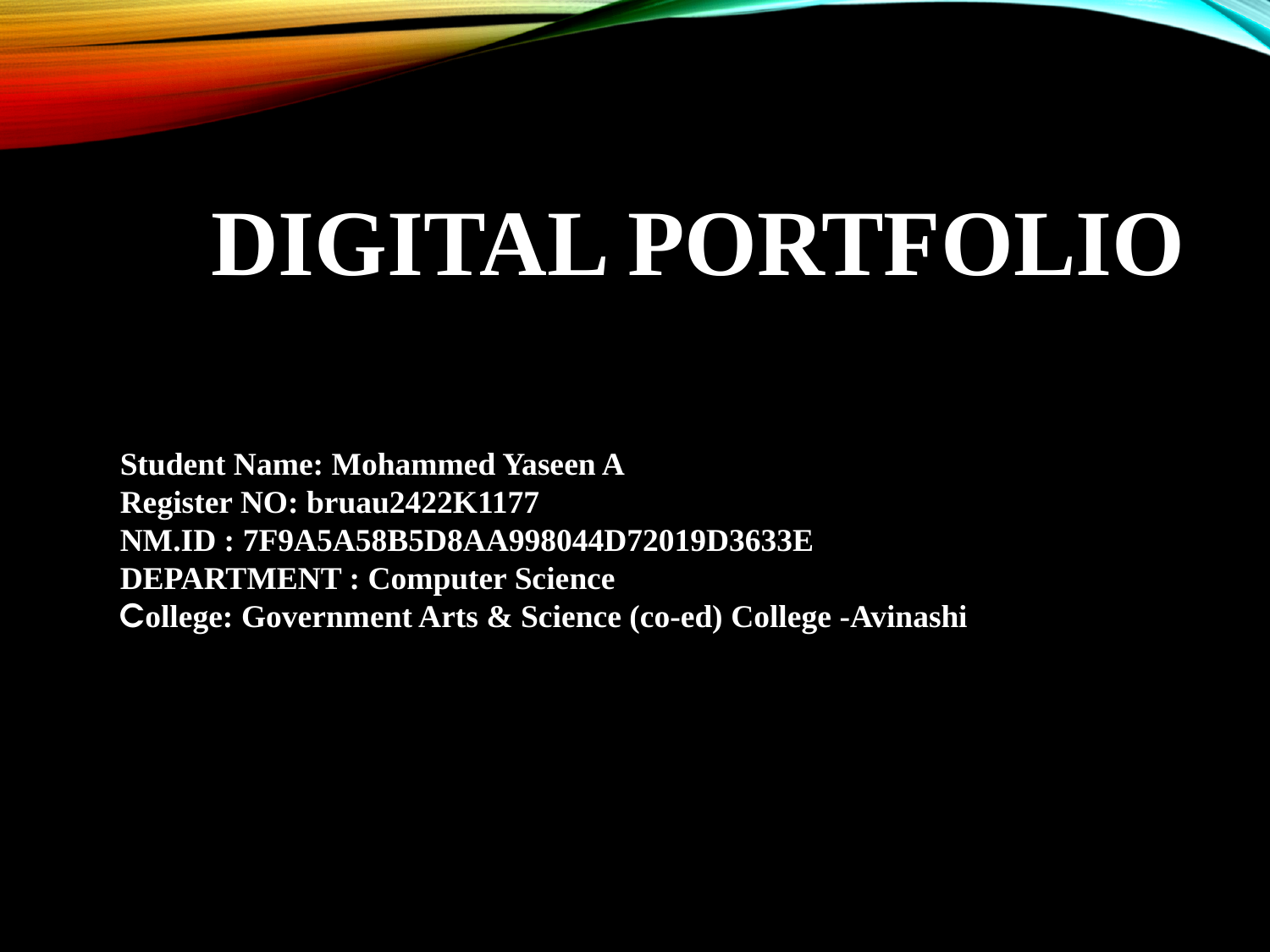

# DIGITAL PORTFOLIO
Student Name: Mohammed Yaseen A
Register NO: bruau2422K1177
NM.ID : 7F9A5A58B5D8AA998044D72019D3633E
DEPARTMENT : Computer Science
College: Government Arts & Science (co-ed) College -Avinashi